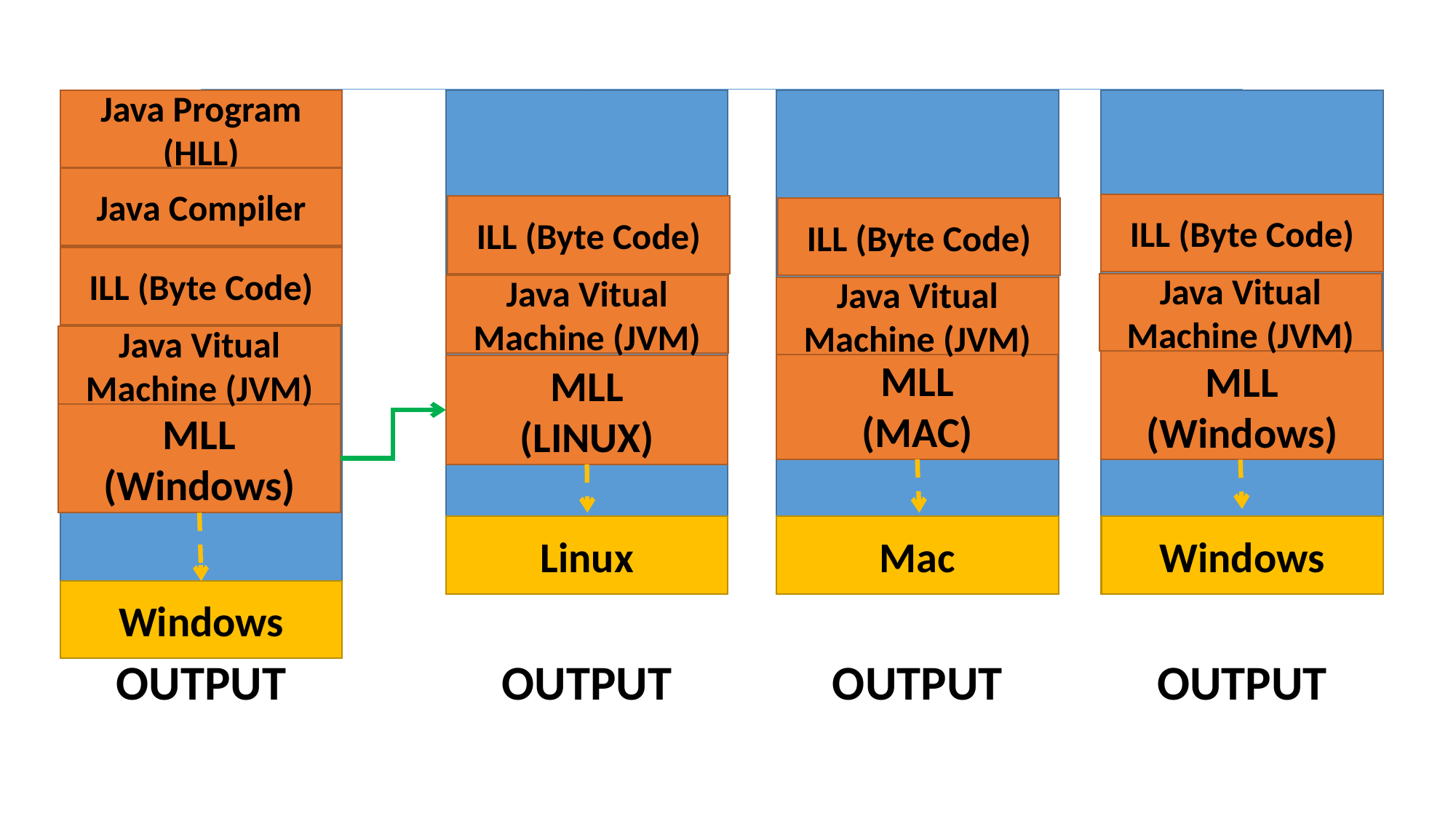

Java Program (HLL)

Java Compiler
ILL (Byte Code)
ILL (Byte Code)
ILL (Byte Code)
ILL (Byte Code)
Java Vitual Machine (JVM)
Java Vitual Machine (JVM)
Java Vitual Machine (JVM)
Java Vitual Machine (JVM)
MLL
(MAC)
MLL
(Windows)
MLL
(LINUX)
MLL
(Windows)
Linux
Mac
Windows
Windows
OUTPUT
OUTPUT
OUTPUT
OUTPUT